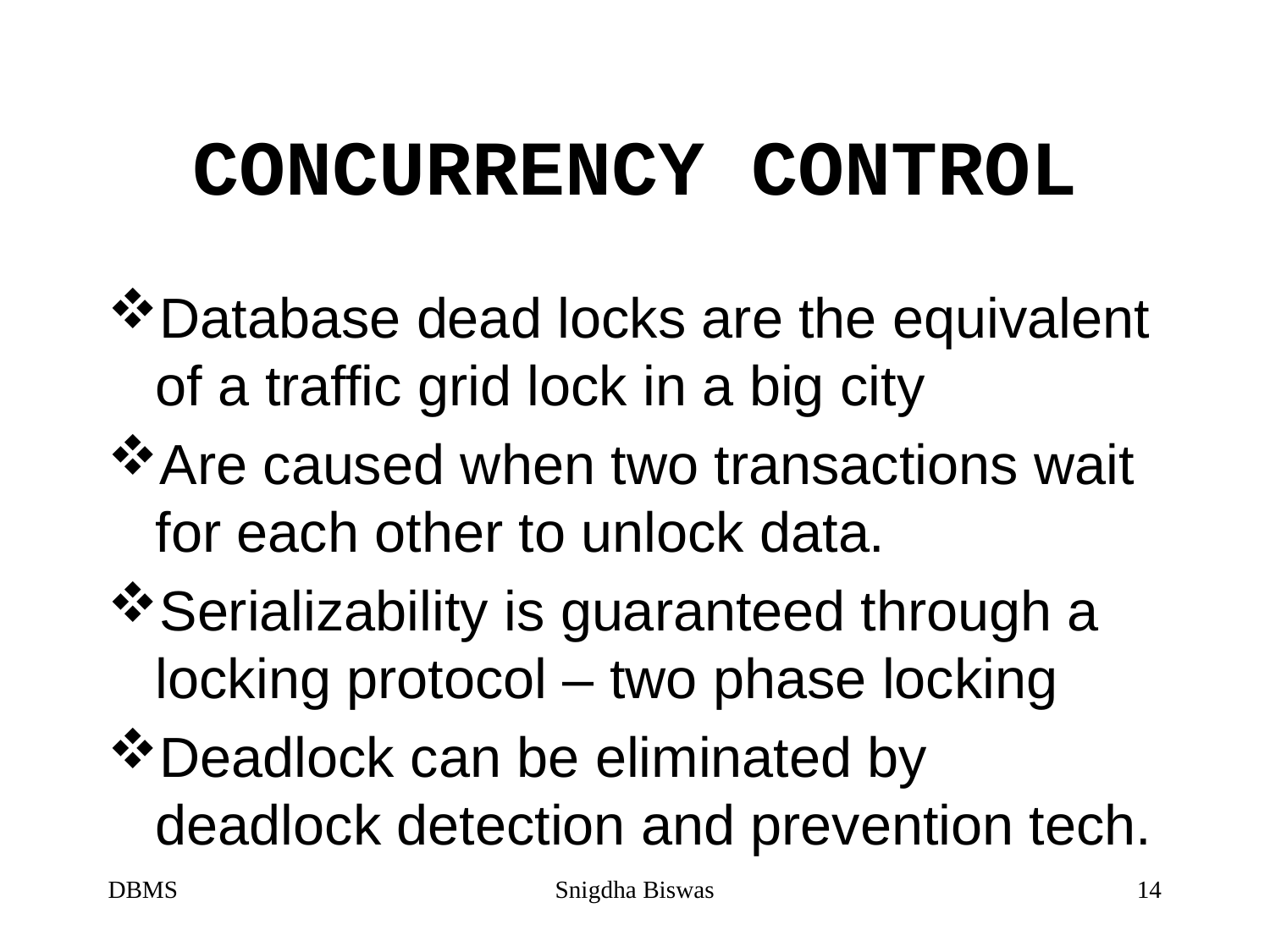

# CONCURRENCY CONTROL
Database dead locks are the equivalent of a traffic grid lock in a big city
Are caused when two transactions wait for each other to unlock data.
Serializability is guaranteed through a locking protocol – two phase locking
Deadlock can be eliminated by deadlock detection and prevention tech.

DBMS
Snigdha Biswas
14